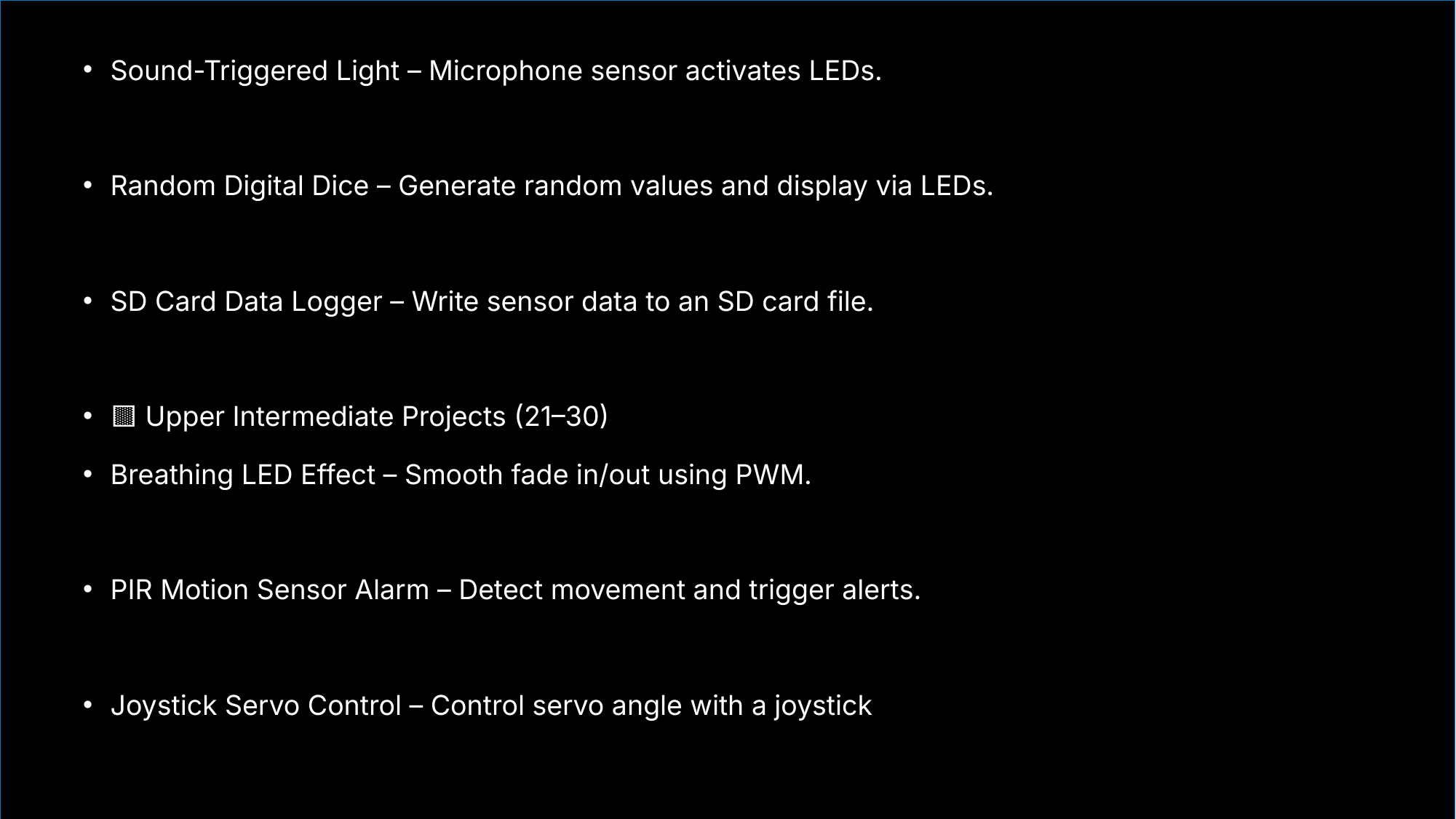

Sound-Triggered Light – Microphone sensor activates LEDs.

Random Digital Dice – Generate random values and display via LEDs.

SD Card Data Logger – Write sensor data to an SD card file.

🟨 Upper Intermediate Projects (21–30)
Breathing LED Effect – Smooth fade in/out using PWM.

PIR Motion Sensor Alarm – Detect movement and trigger alerts.

Joystick Servo Control – Control servo angle with a joystick